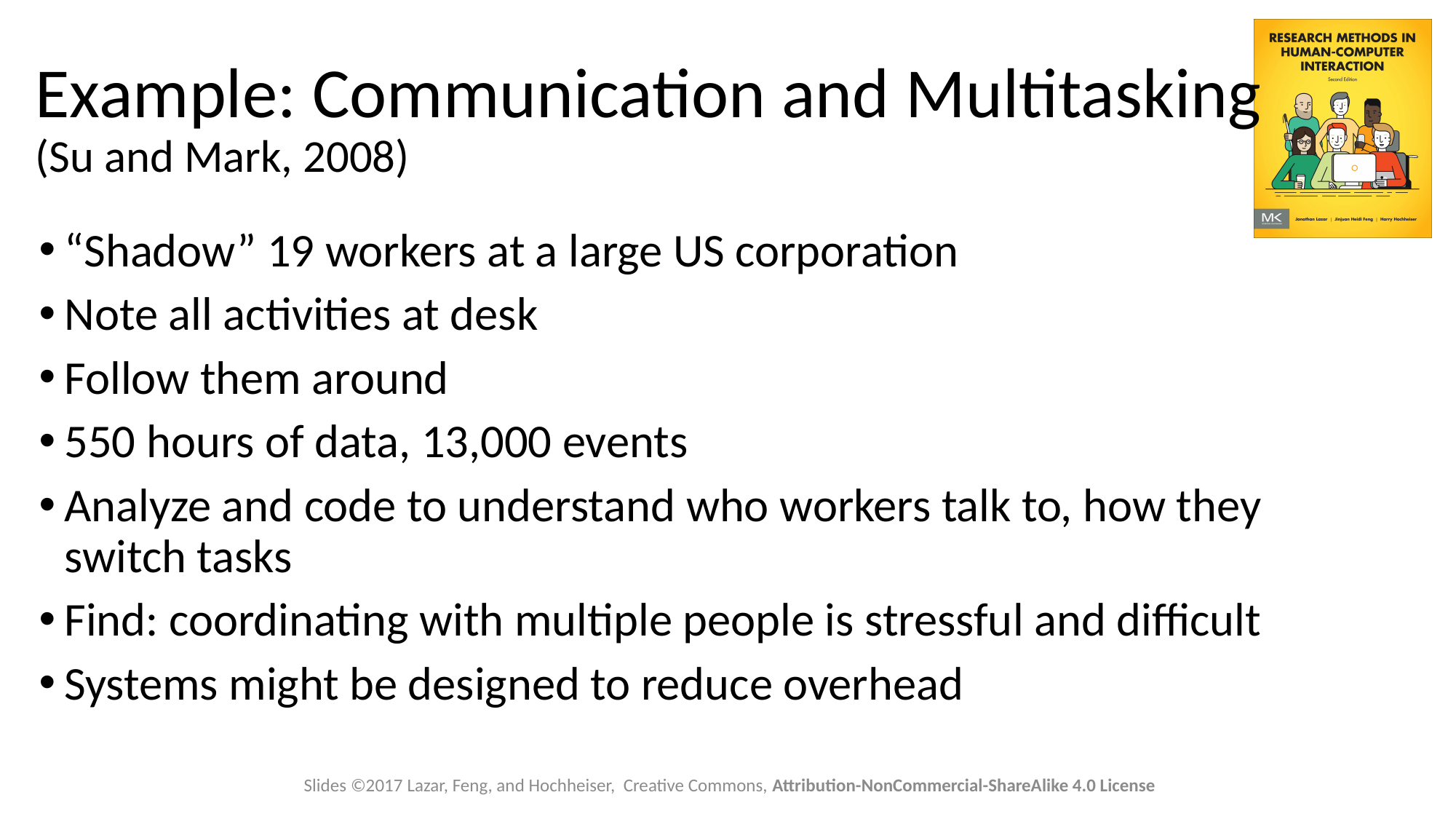

# Example: Communication and Multitasking (Su and Mark, 2008)
“Shadow” 19 workers at a large US corporation
Note all activities at desk
Follow them around
550 hours of data, 13,000 events
Analyze and code to understand who workers talk to, how they switch tasks
Find: coordinating with multiple people is stressful and difficult
Systems might be designed to reduce overhead